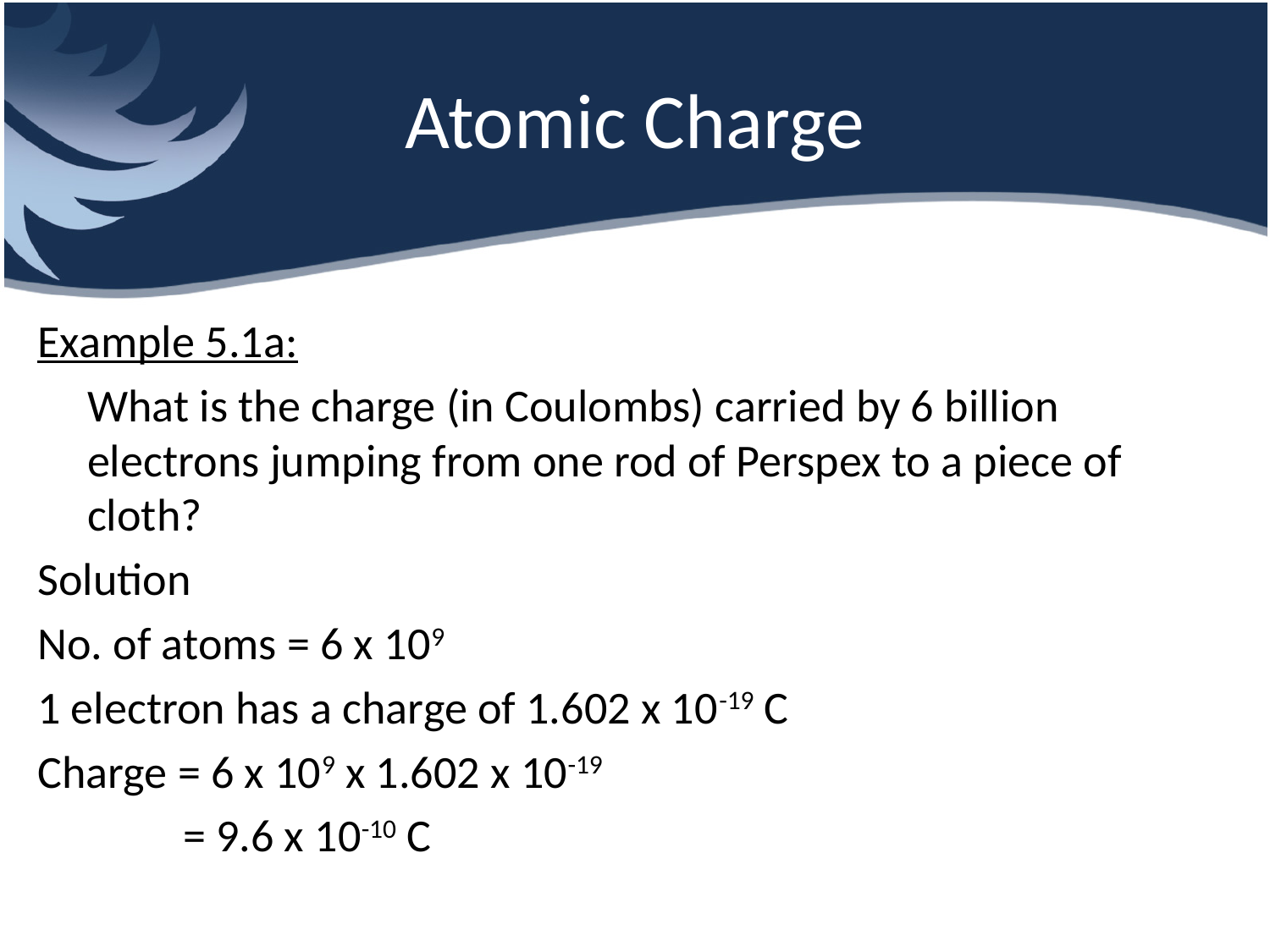

# Atomic Charge
Example 5.1a:
What is the charge (in Coulombs) carried by 6 billion electrons jumping from one rod of Perspex to a piece of cloth?
Solution
No. of atoms = 6 x 109
1 electron has a charge of 1.602 x 10-19 C
Charge = 6 x 109 x 1.602 x 10-19
              = 9.6 x 10-10 C